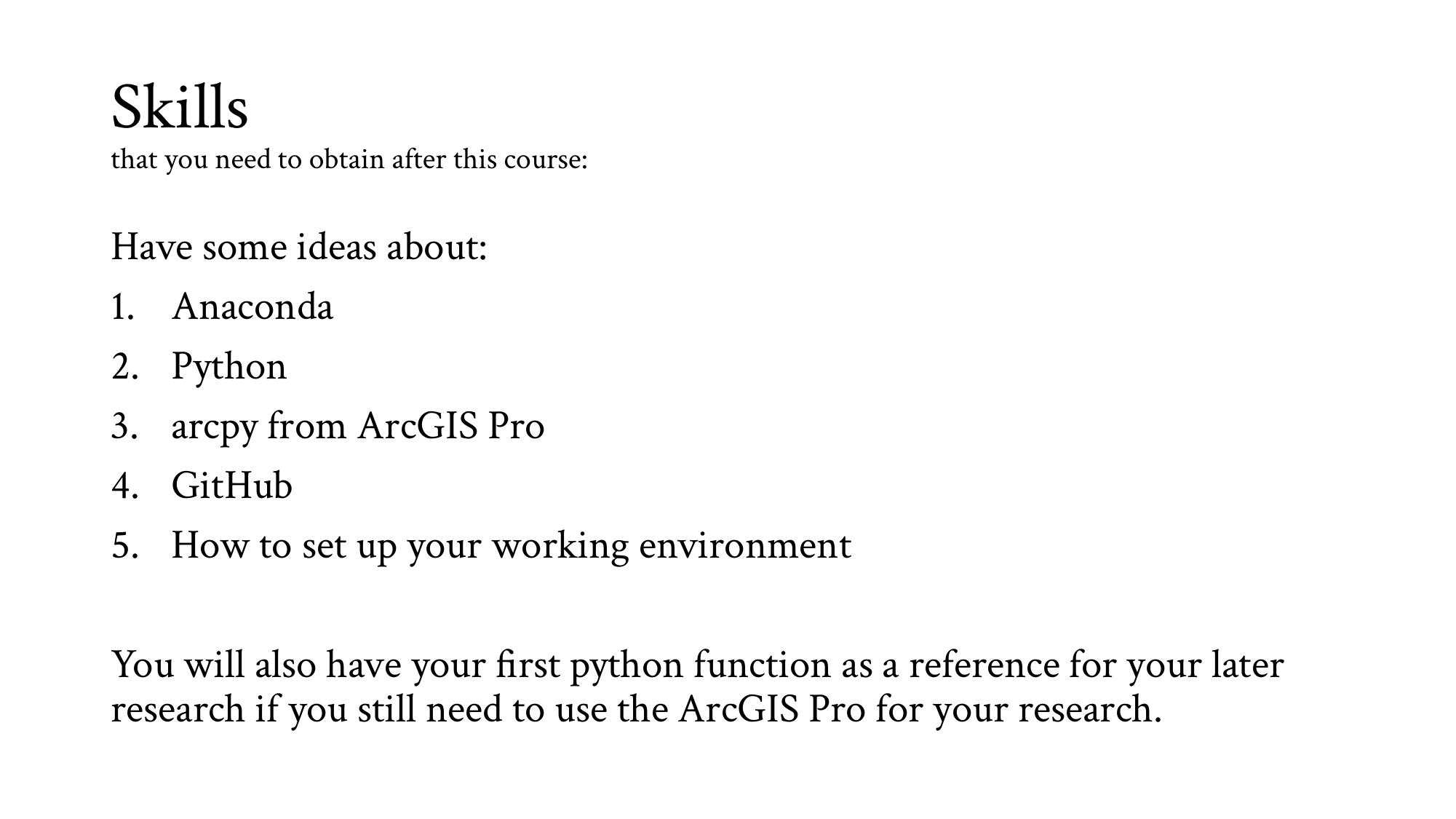

# Skills that you need to obtain after this course:
Have some ideas about:
Anaconda
Python
arcpy from ArcGIS Pro
GitHub
How to set up your working environment

You will also have your first python function as a reference for your later research if you still need to use the ArcGIS Pro for your research.